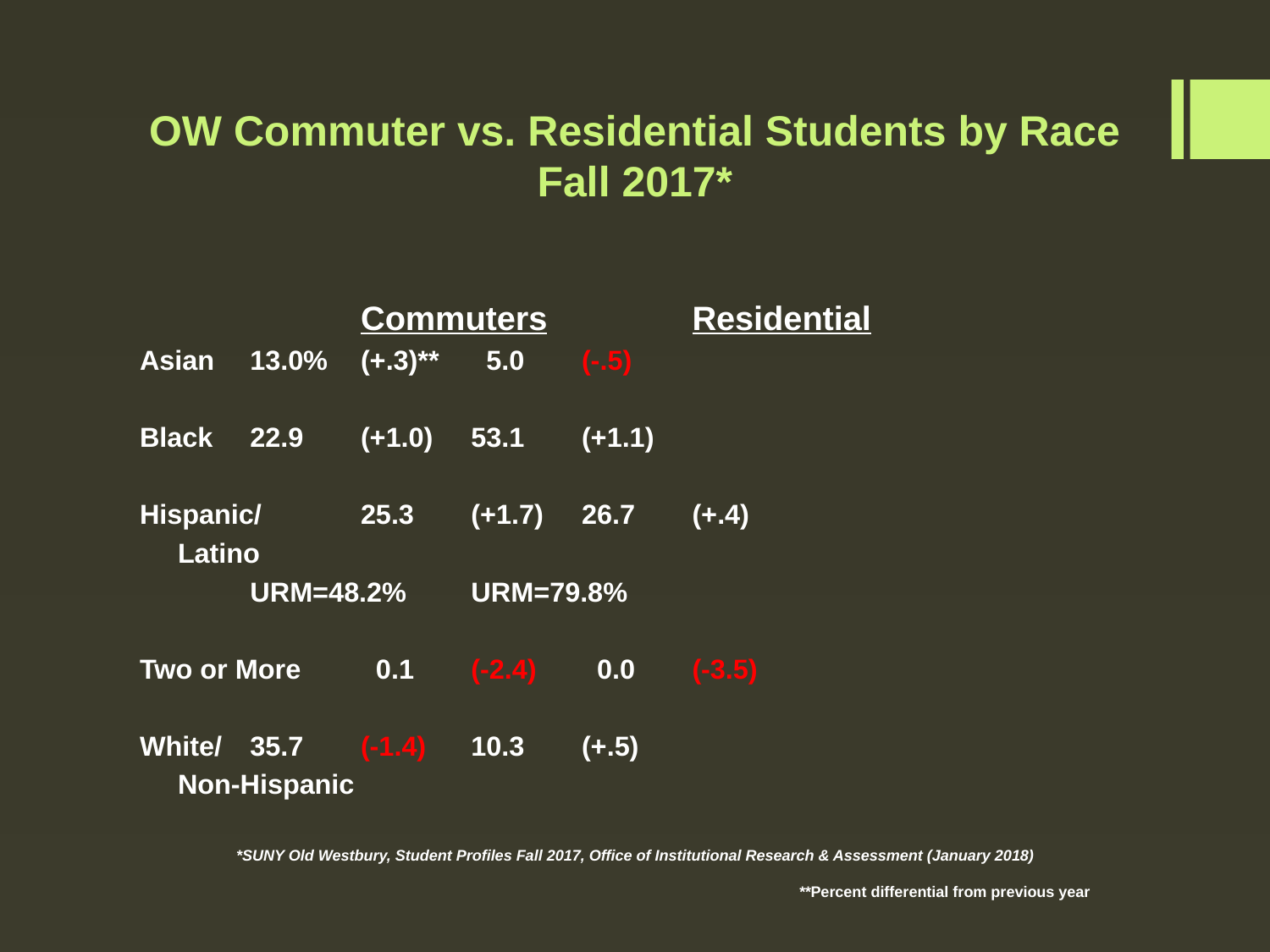

# OW Commuter vs. Residential Students by Race Fall 2017*

	     	Commuters	  	Residential
Asian		13.0%	(+.3)**		  5.0 	(-.5)

Black		22.9 	(+1.0)		53.1 	(+1.1)

Hispanic/	25.3 	(+1.7)		26.7 	(+.4)
     Latino
		URM=48.2%		URM=79.8%

Two or More	  0.1 	(-2.4)		  0.0 	(-3.5)

White/		35.7 	(-1.4)		10.3 	(+.5)
     Non-Hispanic

*SUNY Old Westbury, Student Profiles Fall 2017, Office of Institutional Research & Assessment (January 2018)
**Percent differential from previous year